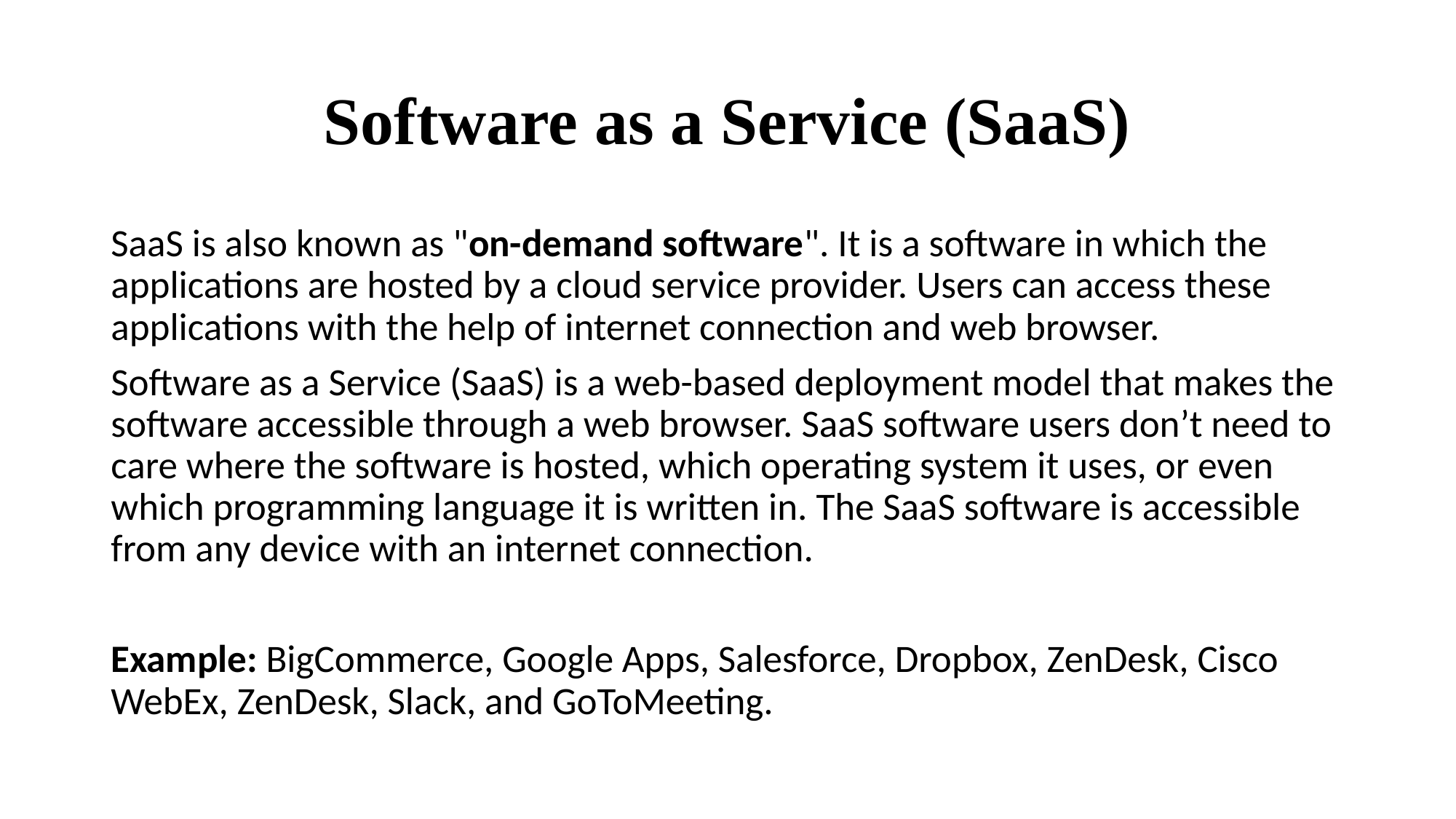

# Software as a Service (SaaS)
SaaS is also known as "on-demand software". It is a software in which the applications are hosted by a cloud service provider. Users can access these applications with the help of internet connection and web browser.
Software as a Service (SaaS) is a web-based deployment model that makes the software accessible through a web browser. SaaS software users don’t need to care where the software is hosted, which operating system it uses, or even which programming language it is written in. The SaaS software is accessible from any device with an internet connection.

Example: BigCommerce, Google Apps, Salesforce, Dropbox, ZenDesk, Cisco WebEx, ZenDesk, Slack, and GoToMeeting.